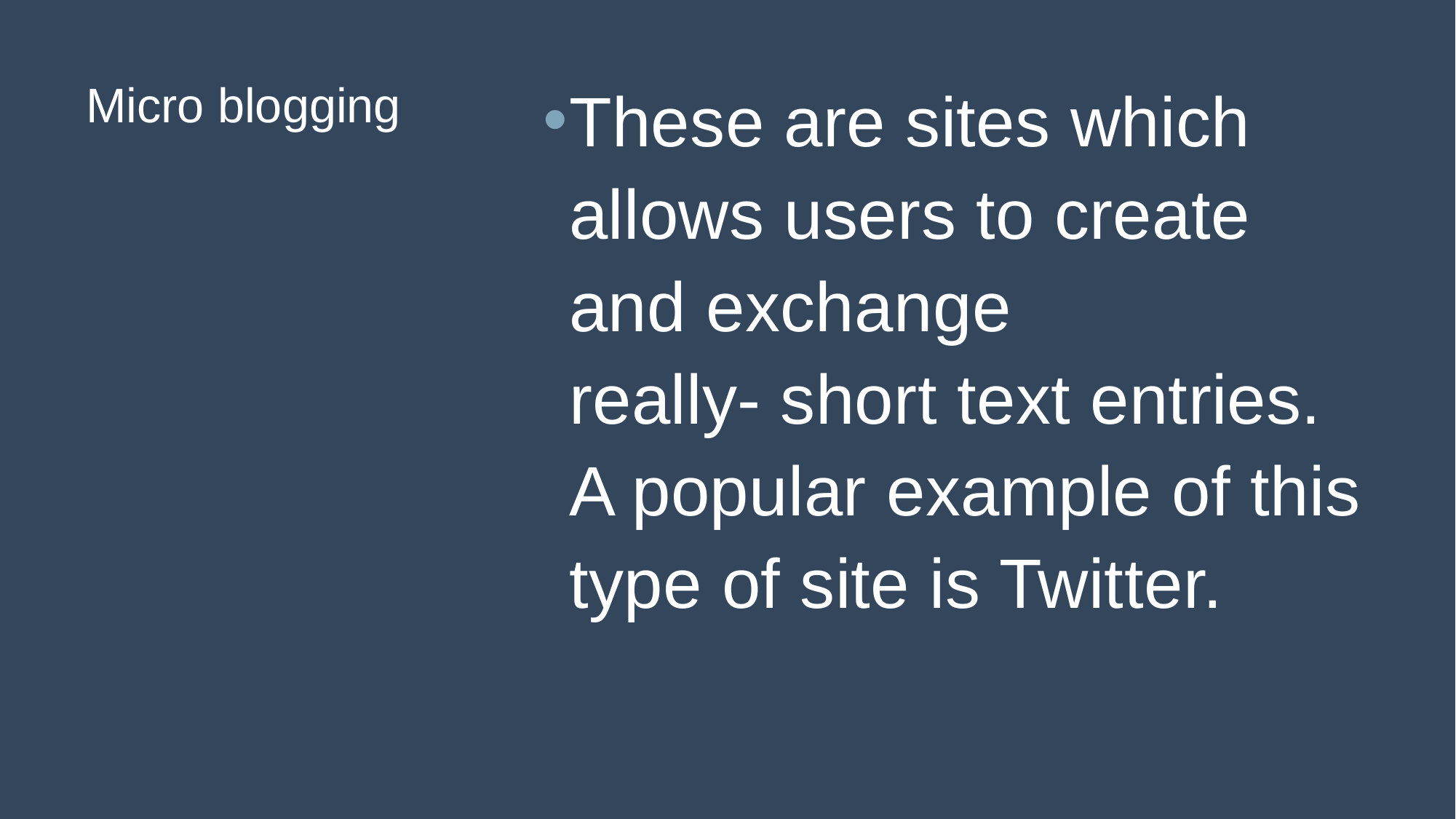

These are sites which allows users to create and exchange really- short text entries. A popular example of this type of site is Twitter.

# Micro blogging